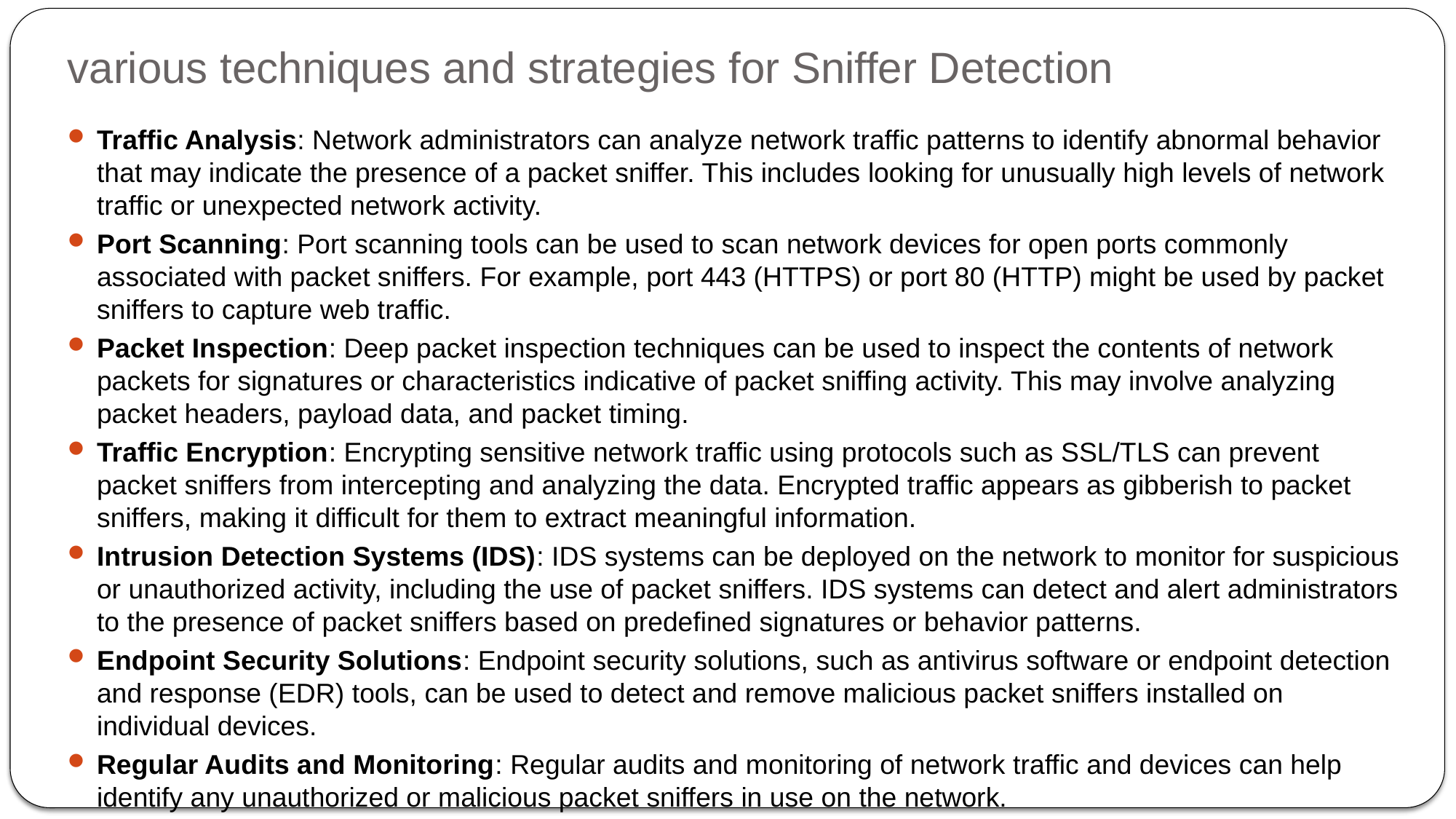

# various techniques and strategies for Sniffer Detection
Traffic Analysis: Network administrators can analyze network traffic patterns to identify abnormal behavior that may indicate the presence of a packet sniffer. This includes looking for unusually high levels of network traffic or unexpected network activity.
Port Scanning: Port scanning tools can be used to scan network devices for open ports commonly associated with packet sniffers. For example, port 443 (HTTPS) or port 80 (HTTP) might be used by packet sniffers to capture web traffic.
Packet Inspection: Deep packet inspection techniques can be used to inspect the contents of network packets for signatures or characteristics indicative of packet sniffing activity. This may involve analyzing packet headers, payload data, and packet timing.
Traffic Encryption: Encrypting sensitive network traffic using protocols such as SSL/TLS can prevent packet sniffers from intercepting and analyzing the data. Encrypted traffic appears as gibberish to packet sniffers, making it difficult for them to extract meaningful information.
Intrusion Detection Systems (IDS): IDS systems can be deployed on the network to monitor for suspicious or unauthorized activity, including the use of packet sniffers. IDS systems can detect and alert administrators to the presence of packet sniffers based on predefined signatures or behavior patterns.
Endpoint Security Solutions: Endpoint security solutions, such as antivirus software or endpoint detection and response (EDR) tools, can be used to detect and remove malicious packet sniffers installed on individual devices.
Regular Audits and Monitoring: Regular audits and monitoring of network traffic and devices can help identify any unauthorized or malicious packet sniffers in use on the network.